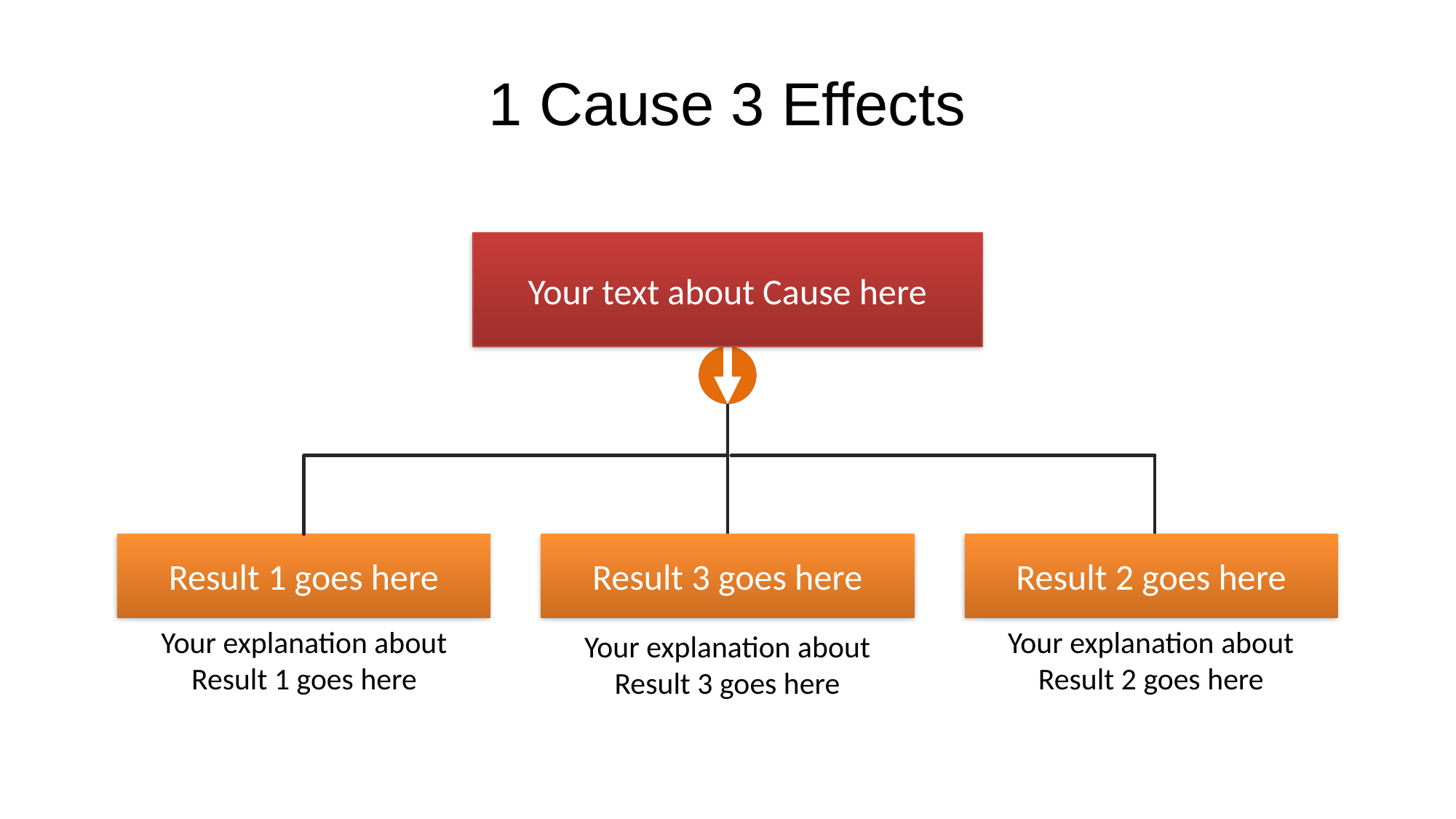

# 1 Cause 3 Effects

Your text about Cause here

Result 2 goes here
Result 1 goes here
Result 3 goes here
Your explanation about Result 1 goes here
Your explanation about Result 2 goes here
Your explanation about Result 3 goes here